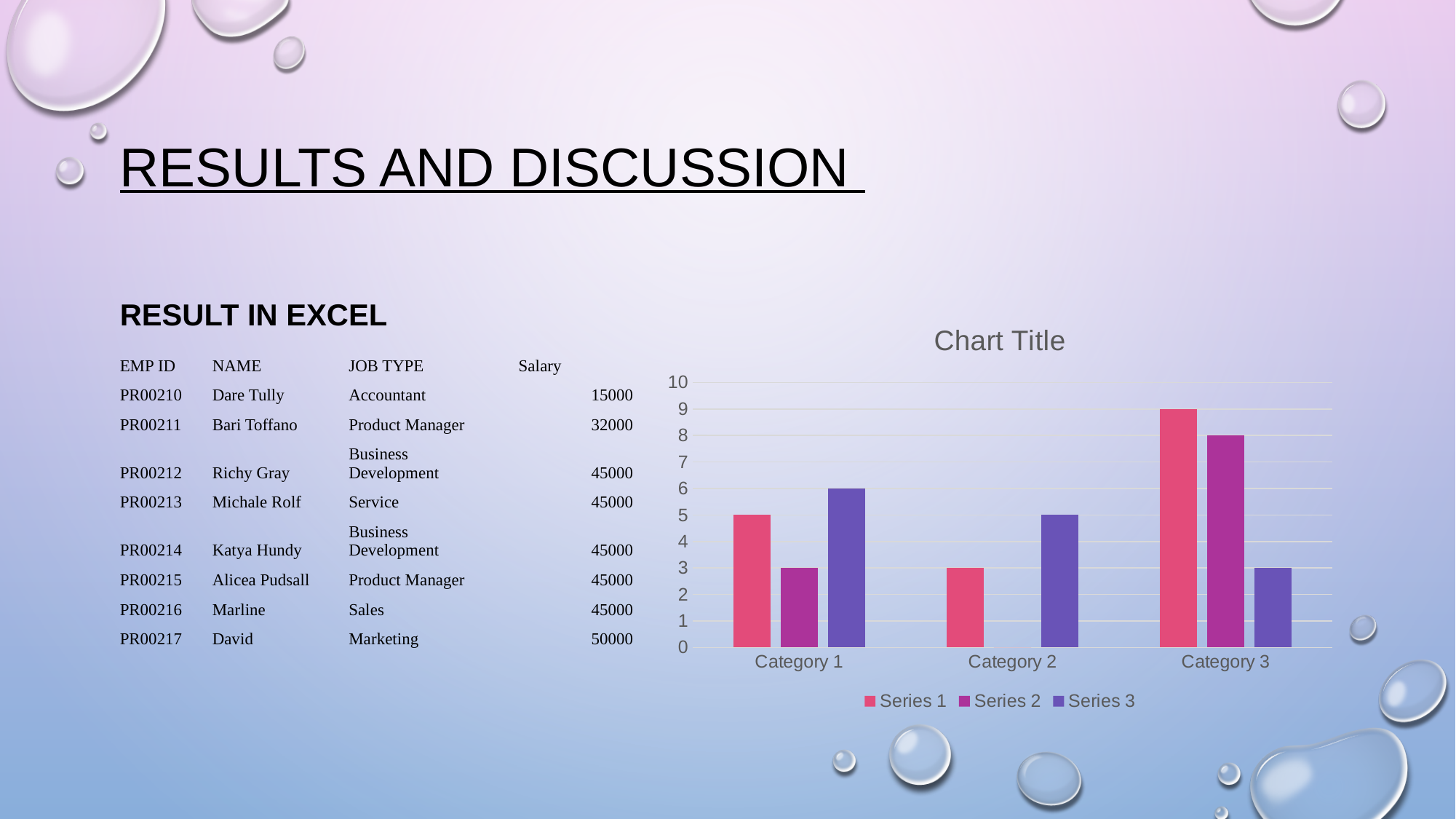

# Results and discussion
Result in excel

### Chart:

| Category | Series 1 | Series 2 | Series 3 |
|---|---|---|---|
| Category 1 | 5.0 | 3.0 | 6.0 |
| Category 2 | 3.0 | 0.0 | 5.0 |
| Category 3 | 9.0 | 8.0 | 3.0 |
| EMP ID | NAME | JOB TYPE | Salary |
| --- | --- | --- | --- |
| PR00210 | Dare Tully | Accountant | 15000 |
| PR00211 | Bari Toffano | Product Manager | 32000 |
| PR00212 | Richy Gray | Business Development | 45000 |
| PR00213 | Michale Rolf | Service | 45000 |
| PR00214 | Katya Hundy | Business Development | 45000 |
| PR00215 | Alicea Pudsall | Product Manager | 45000 |
| PR00216 | Marline | Sales | 45000 |
| PR00217 | David | Marketing | 50000 |